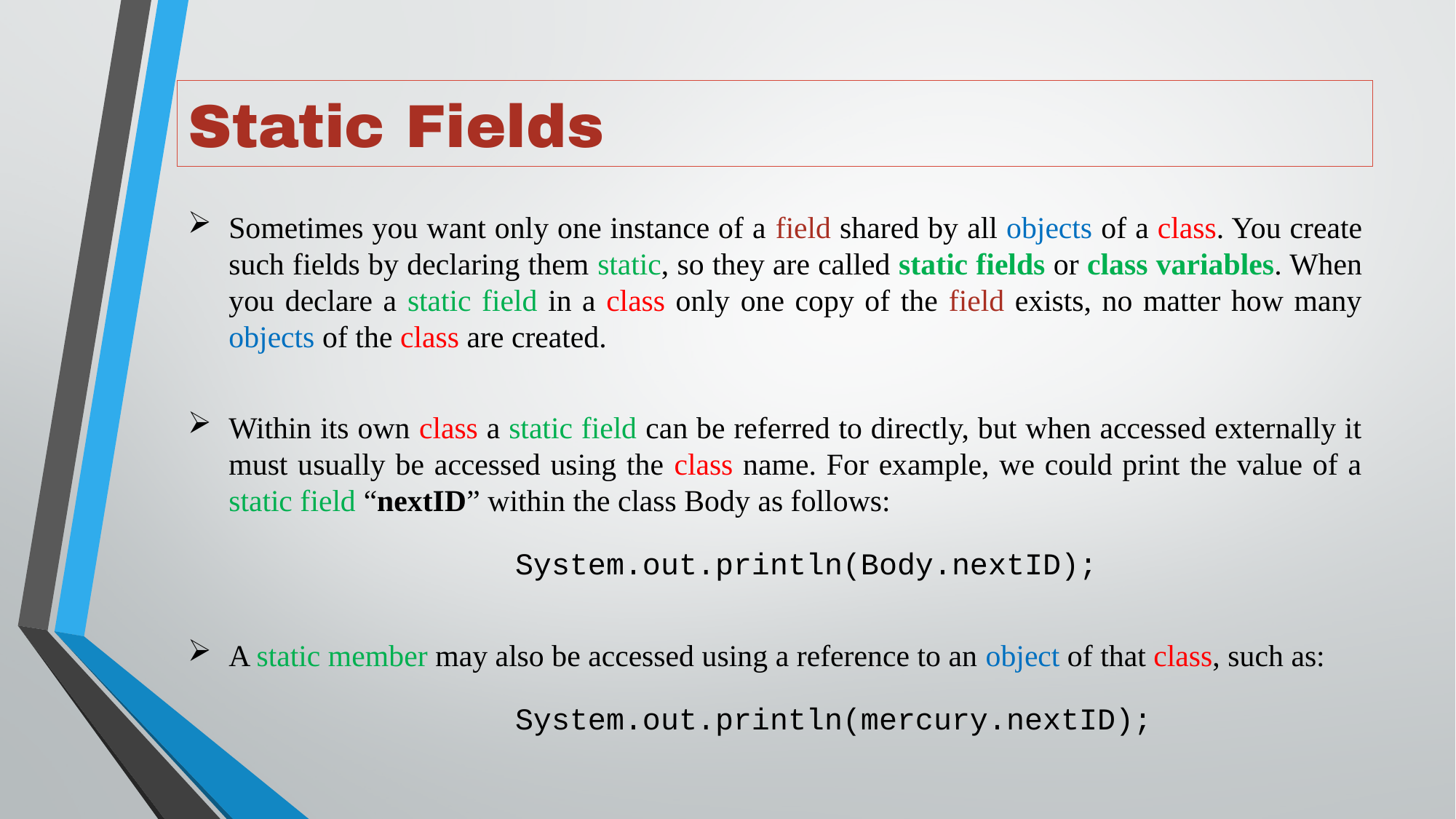

# Static Fields
Sometimes you want only one instance of a field shared by all objects of a class. You create such fields by declaring them static, so they are called static fields or class variables. When you declare a static field in a class only one copy of the field exists, no matter how many objects of the class are created.

Within its own class a static field can be referred to directly, but when accessed externally it must usually be accessed using the class name. For example, we could print the value of a static field “nextID” within the class Body as follows:
			System.out.println(Body.nextID);

A static member may also be accessed using a reference to an object of that class, such as:
  			System.out.println(mercury.nextID);